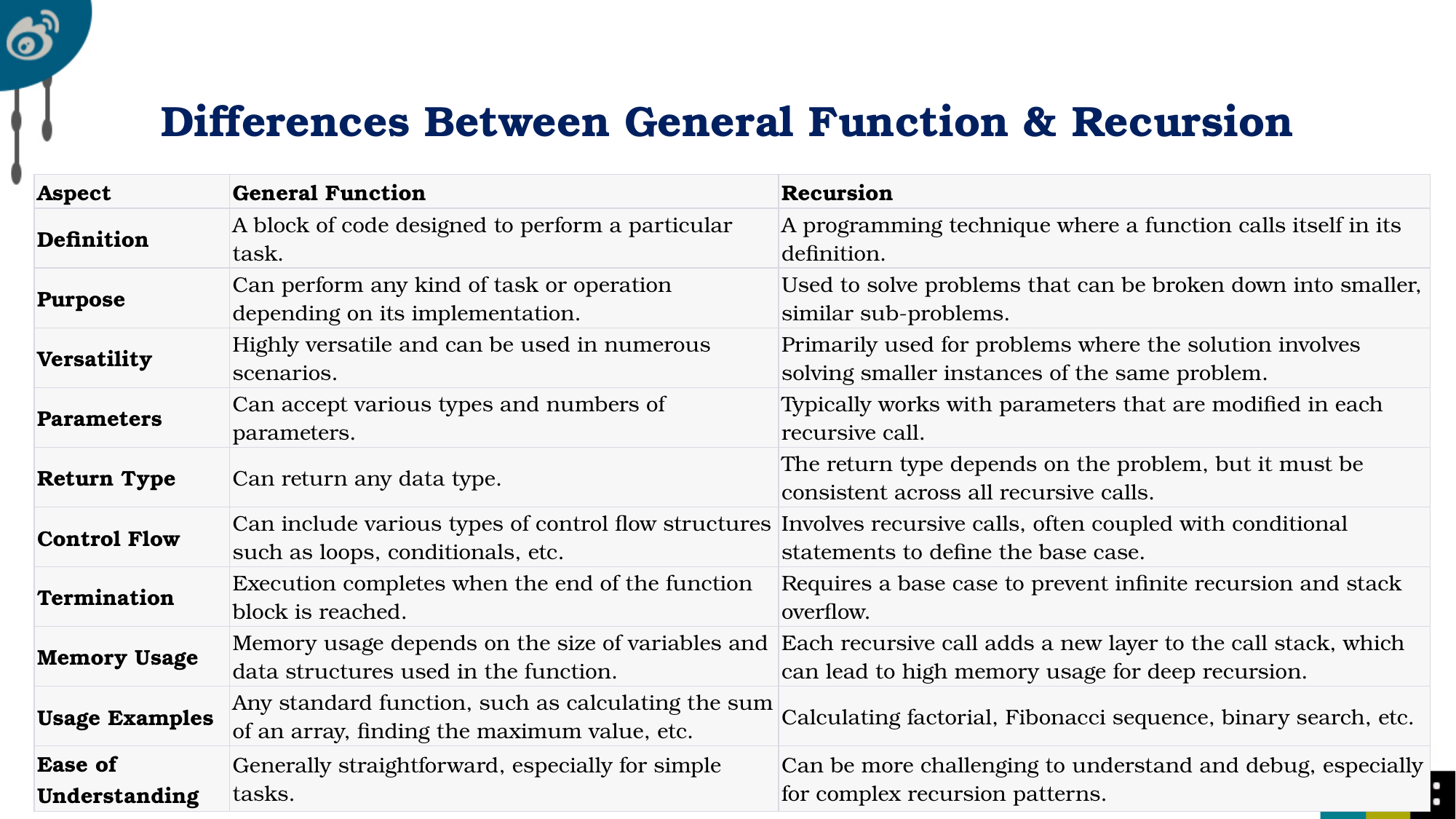

# Differences Between General Function & Recursion
| Aspect | General Function | Recursion |
| --- | --- | --- |
| Definition | A block of code designed to perform a particular task. | A programming technique where a function calls itself in its definition. |
| Purpose | Can perform any kind of task or operation depending on its implementation. | Used to solve problems that can be broken down into smaller, similar sub-problems. |
| Versatility | Highly versatile and can be used in numerous scenarios. | Primarily used for problems where the solution involves solving smaller instances of the same problem. |
| Parameters | Can accept various types and numbers of parameters. | Typically works with parameters that are modified in each recursive call. |
| Return Type | Can return any data type. | The return type depends on the problem, but it must be consistent across all recursive calls. |
| Control Flow | Can include various types of control flow structures such as loops, conditionals, etc. | Involves recursive calls, often coupled with conditional statements to define the base case. |
| Termination | Execution completes when the end of the function block is reached. | Requires a base case to prevent infinite recursion and stack overflow. |
| Memory Usage | Memory usage depends on the size of variables and data structures used in the function. | Each recursive call adds a new layer to the call stack, which can lead to high memory usage for deep recursion. |
| Usage Examples | Any standard function, such as calculating the sum of an array, finding the maximum value, etc. | Calculating factorial, Fibonacci sequence, binary search, etc. |
| Ease of Understanding | Generally straightforward, especially for simple tasks. | Can be more challenging to understand and debug, especially for complex recursion patterns. |